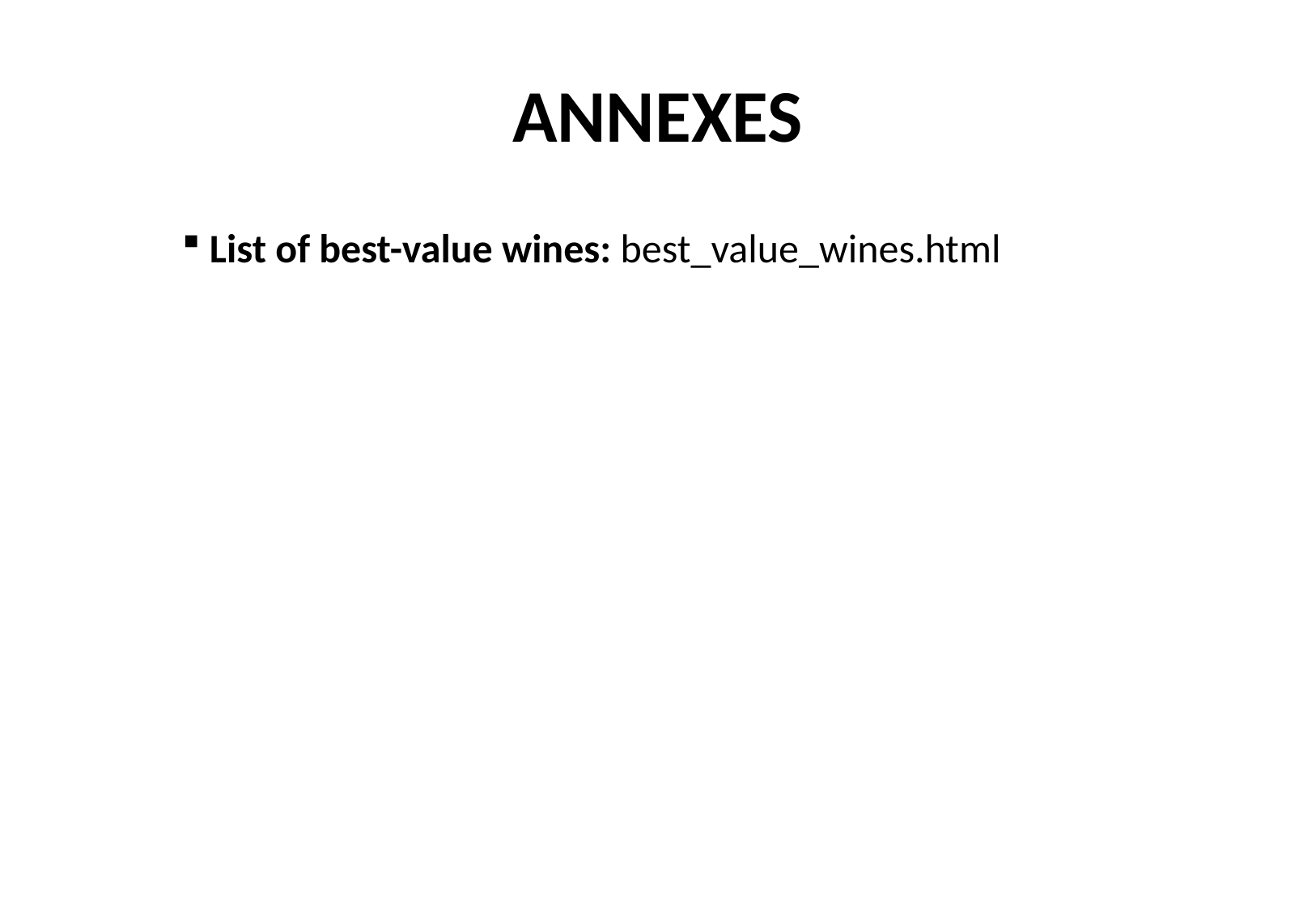

# ANNEXES
 List of best-value wines: best_value_wines.html